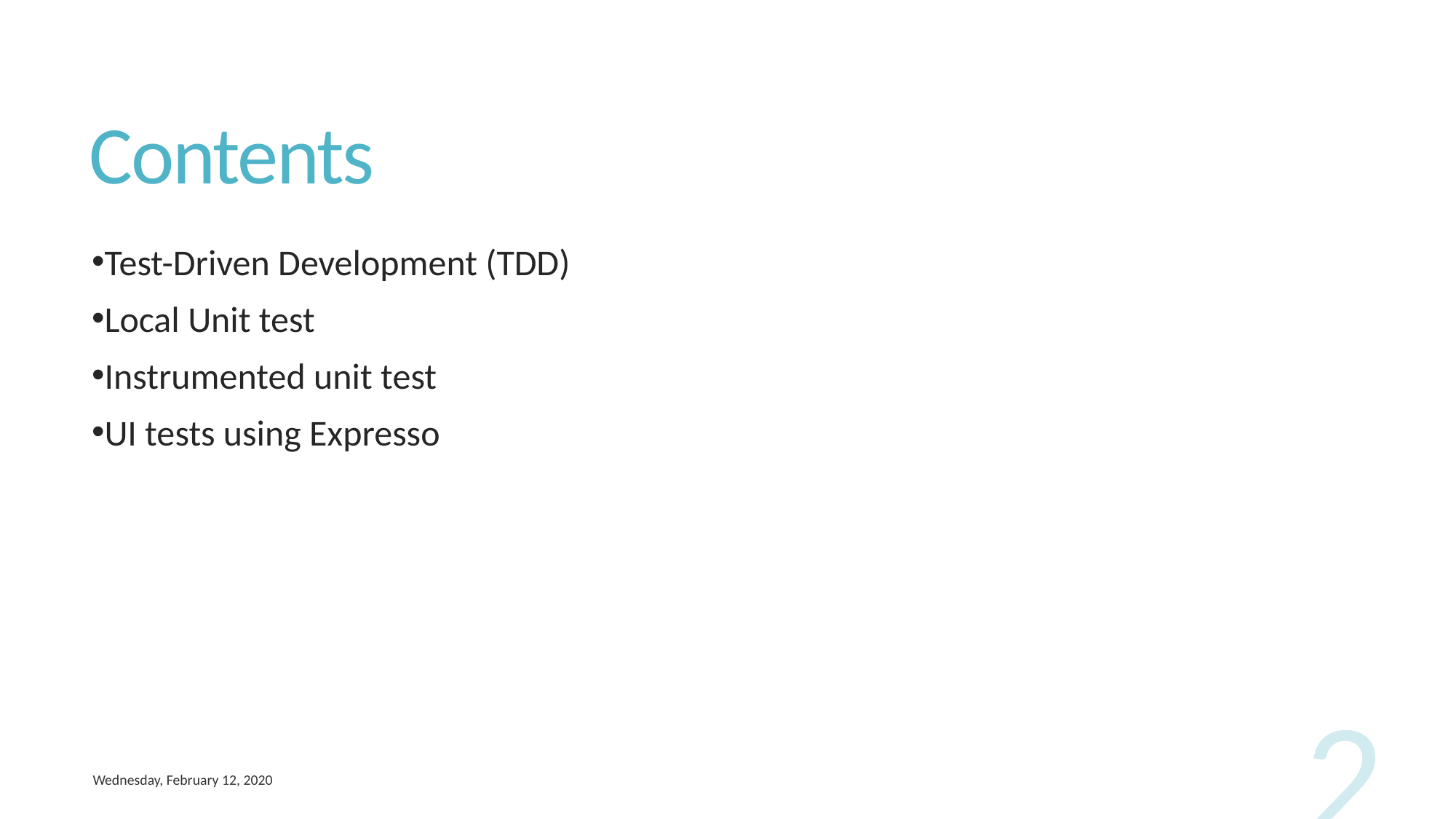

# Contents
Test-Driven Development (TDD)
Local Unit test
Instrumented unit test
UI tests using Expresso
2
Wednesday, February 12, 2020